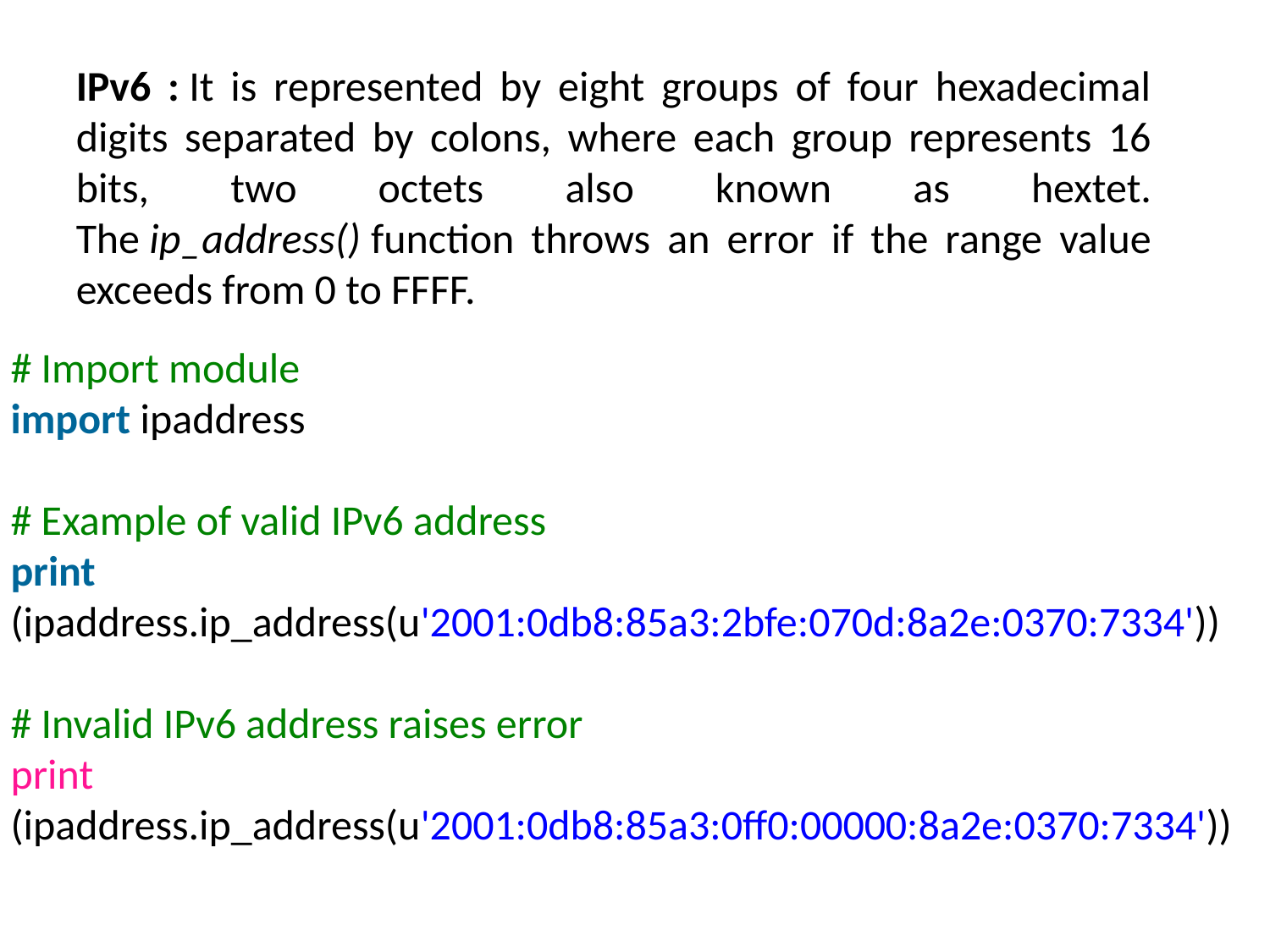

IPv6 : It is represented by eight groups of four hexadecimal digits separated by colons, where each group represents 16 bits, two octets also known as hextet. The ip_address() function throws an error if the range value exceeds from 0 to FFFF.
# Import module
import ipaddress

# Example of valid IPv6 address
print (ipaddress.ip_address(u'2001:0db8:85a3:2bfe:070d:8a2e:0370:7334'))

# Invalid IPv6 address raises error
print (ipaddress.ip_address(u'2001:0db8:85a3:0ff0:00000:8a2e:0370:7334'))